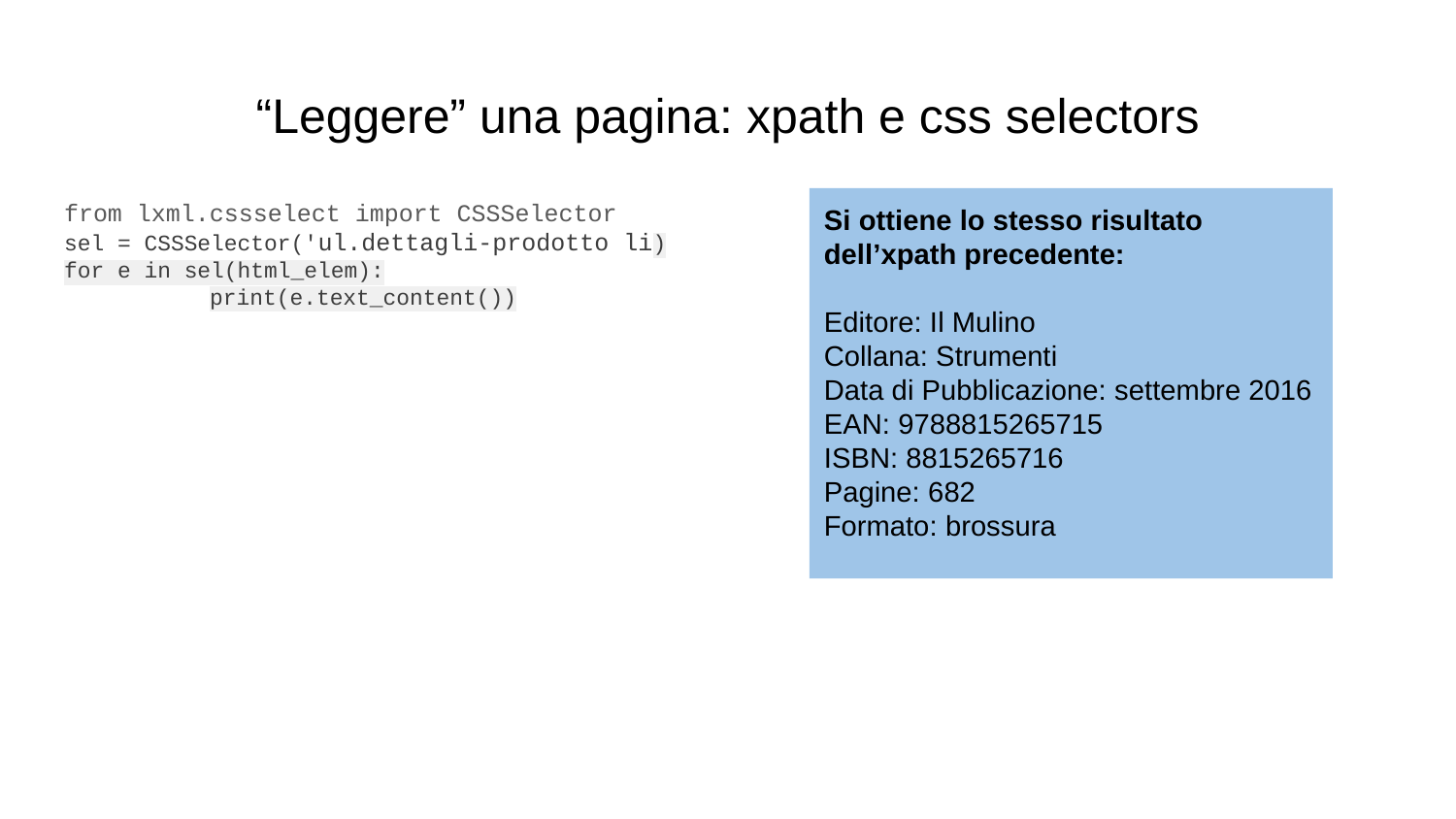

# “Leggere” una pagina: xpath e css selectors
from lxml.cssselect import CSSSelector
sel = CSSSelector('ul.dettagli-prodotto li)
for e in sel(html_elem):
	print(e.text_content())

Si ottiene lo stesso risultato dell’xpath precedente:
Editore: Il Mulino
Collana: Strumenti
Data di Pubblicazione: settembre 2016
EAN: 9788815265715
ISBN: 8815265716
Pagine: 682
Formato: brossura